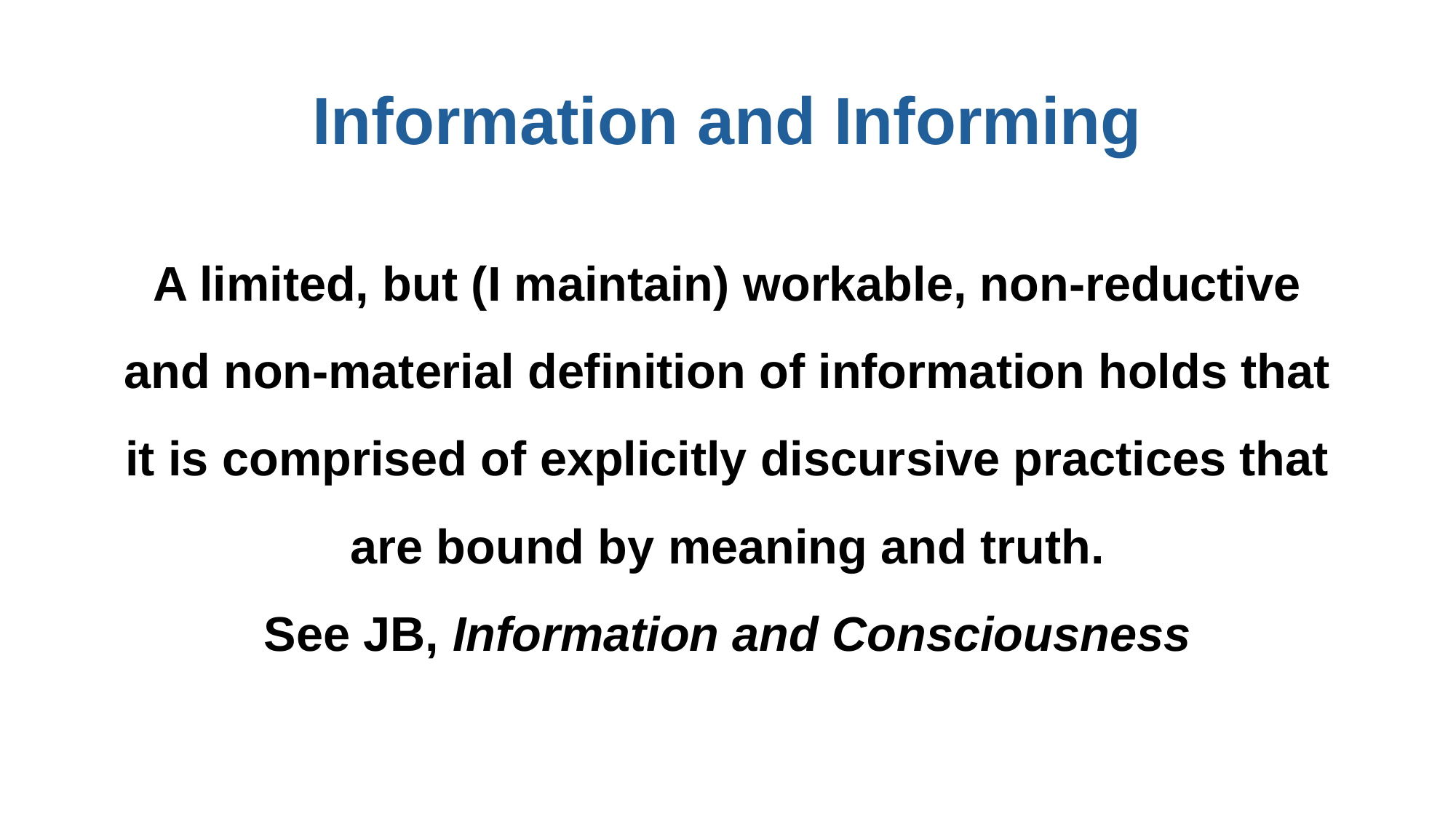

# Information and Informing
A limited, but (I maintain) workable, non-reductive and non-material definition of information holds that it is comprised of explicitly discursive practices that are bound by meaning and truth.
See JB, Information and Consciousness